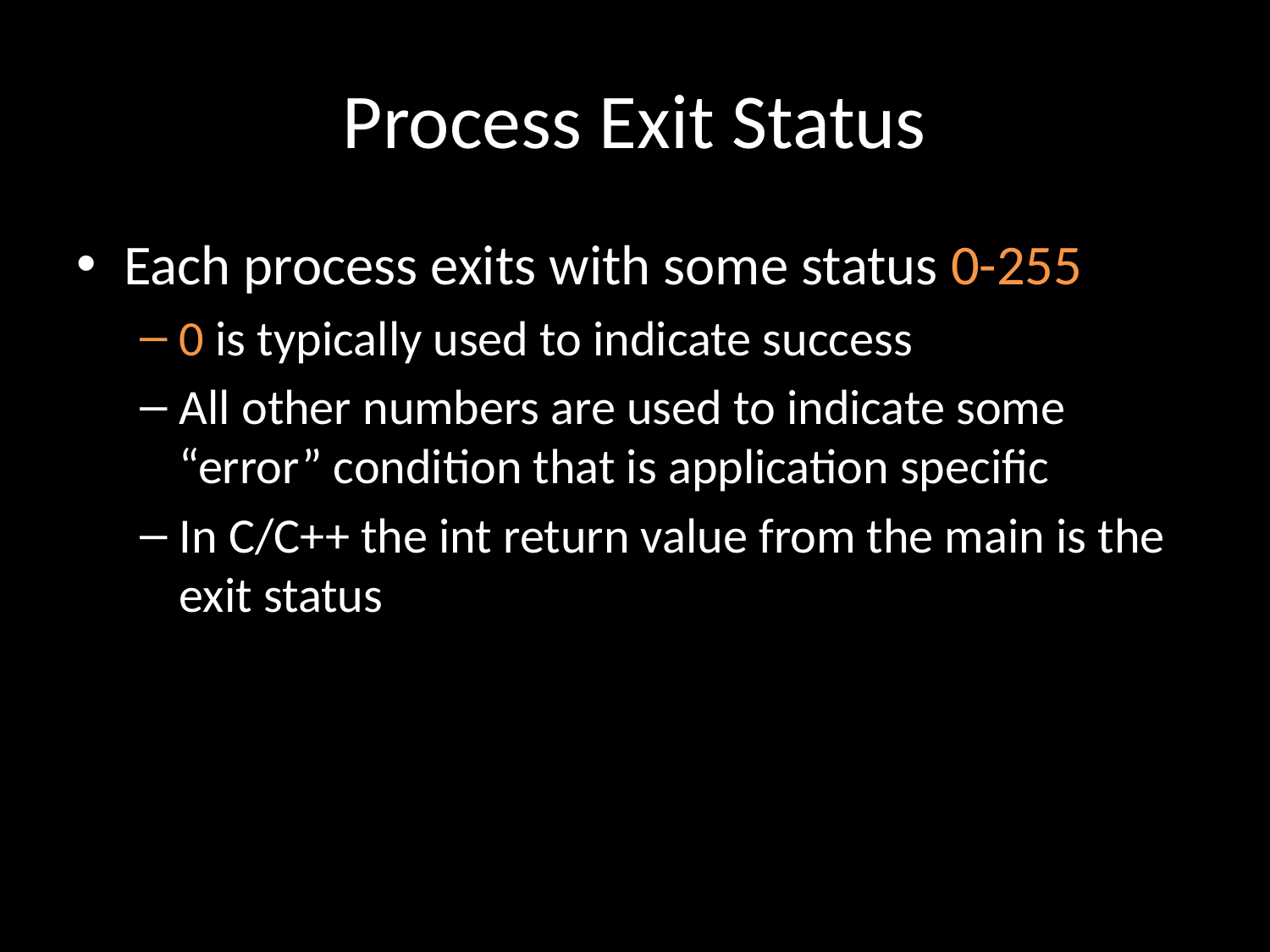

# Process Exit Status
Each process exits with some status 0-255
0 is typically used to indicate success
All other numbers are used to indicate some “error” condition that is application specific
In C/C++ the int return value from the main is the exit status